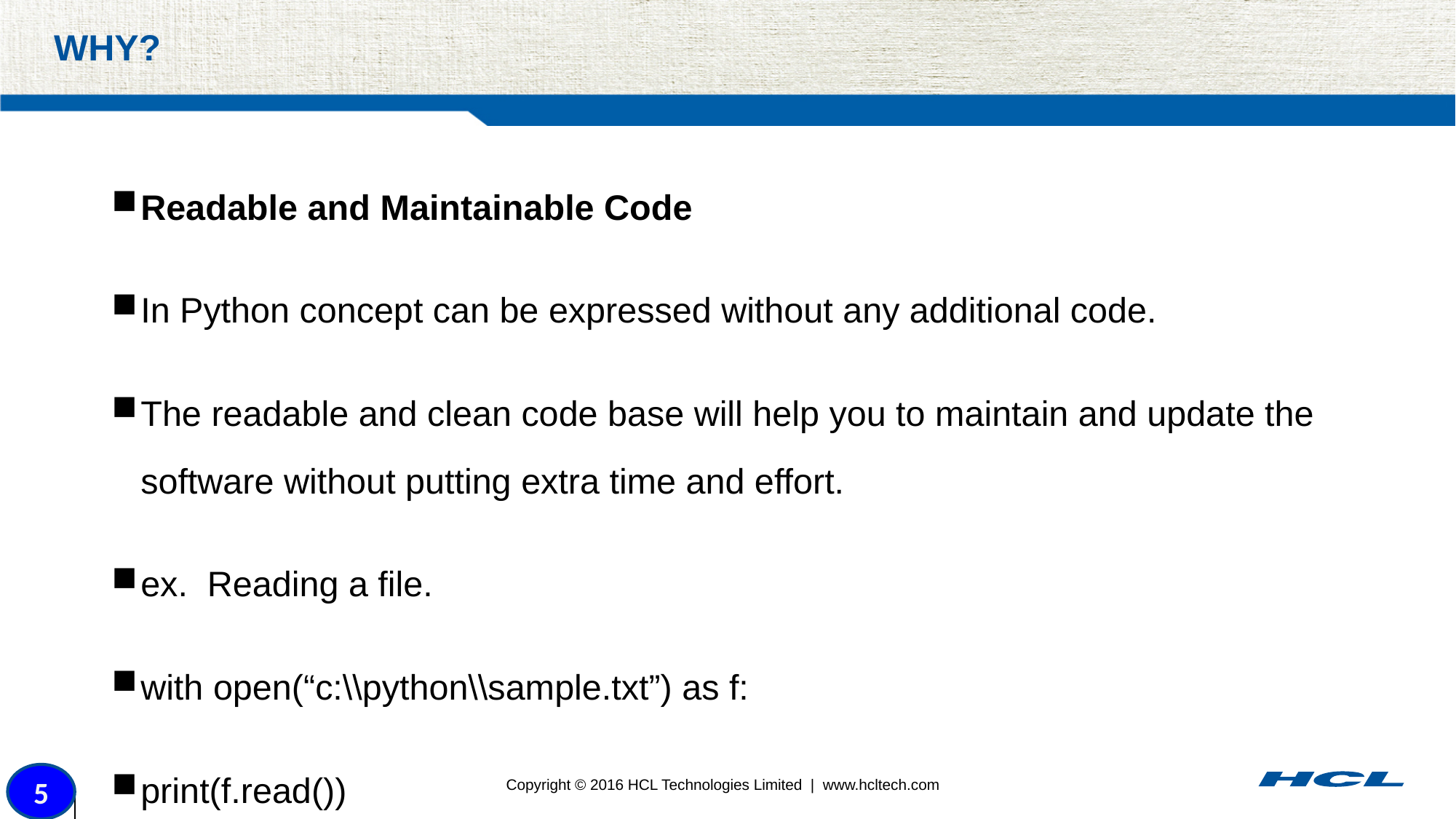

# Why?
Readable and Maintainable Code
In Python concept can be expressed without any additional code.
The readable and clean code base will help you to maintain and update the software without putting extra time and effort.
ex.  Reading a file.
with open(“c:\\python\\sample.txt”) as f:
print(f.read())